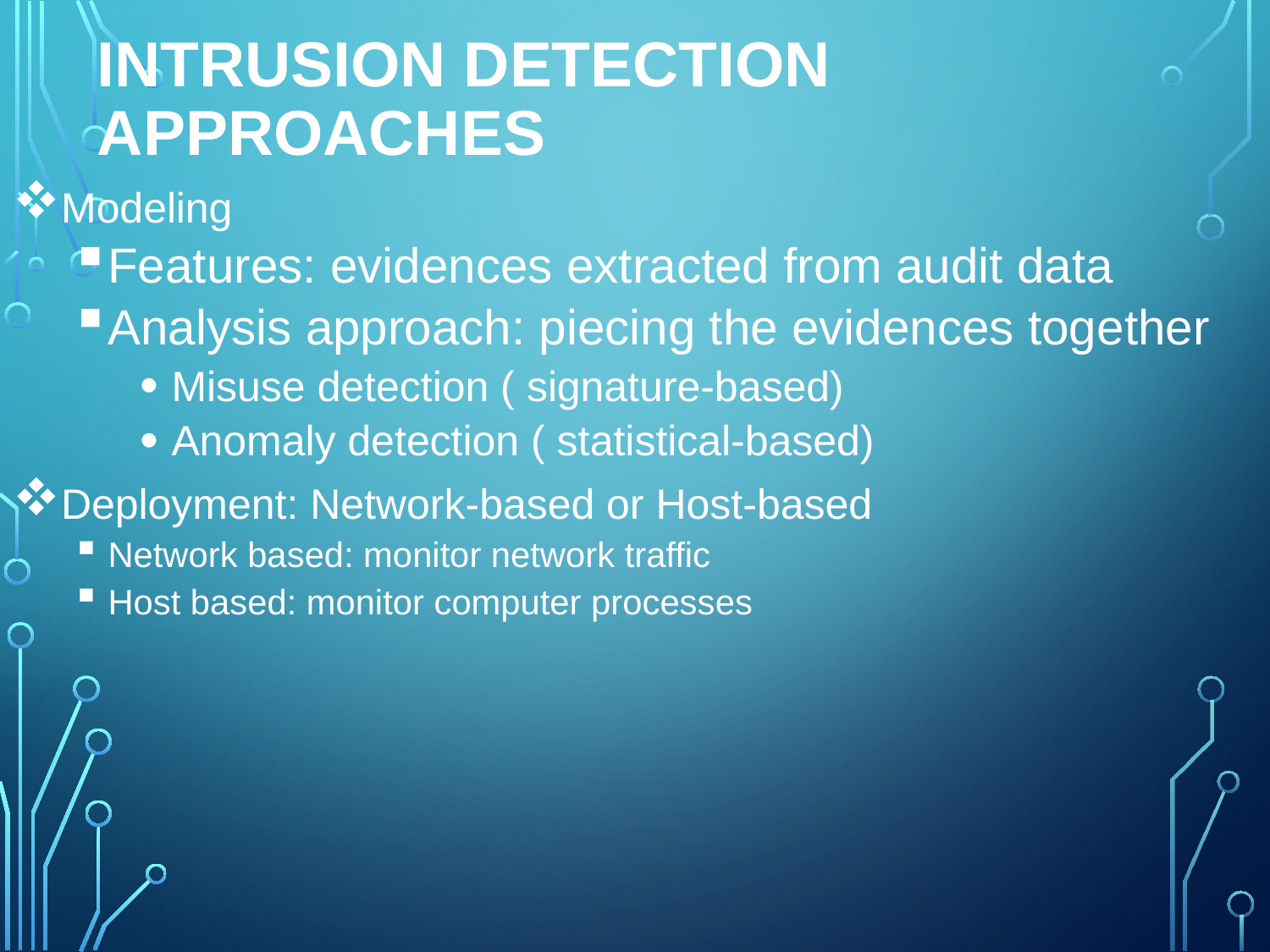

# Intrusion Detection Approaches
Modeling
Features: evidences extracted from audit data
Analysis approach: piecing the evidences together
Misuse detection ( signature-based)
Anomaly detection ( statistical-based)
Deployment: Network-based or Host-based
Network based: monitor network traffic
Host based: monitor computer processes